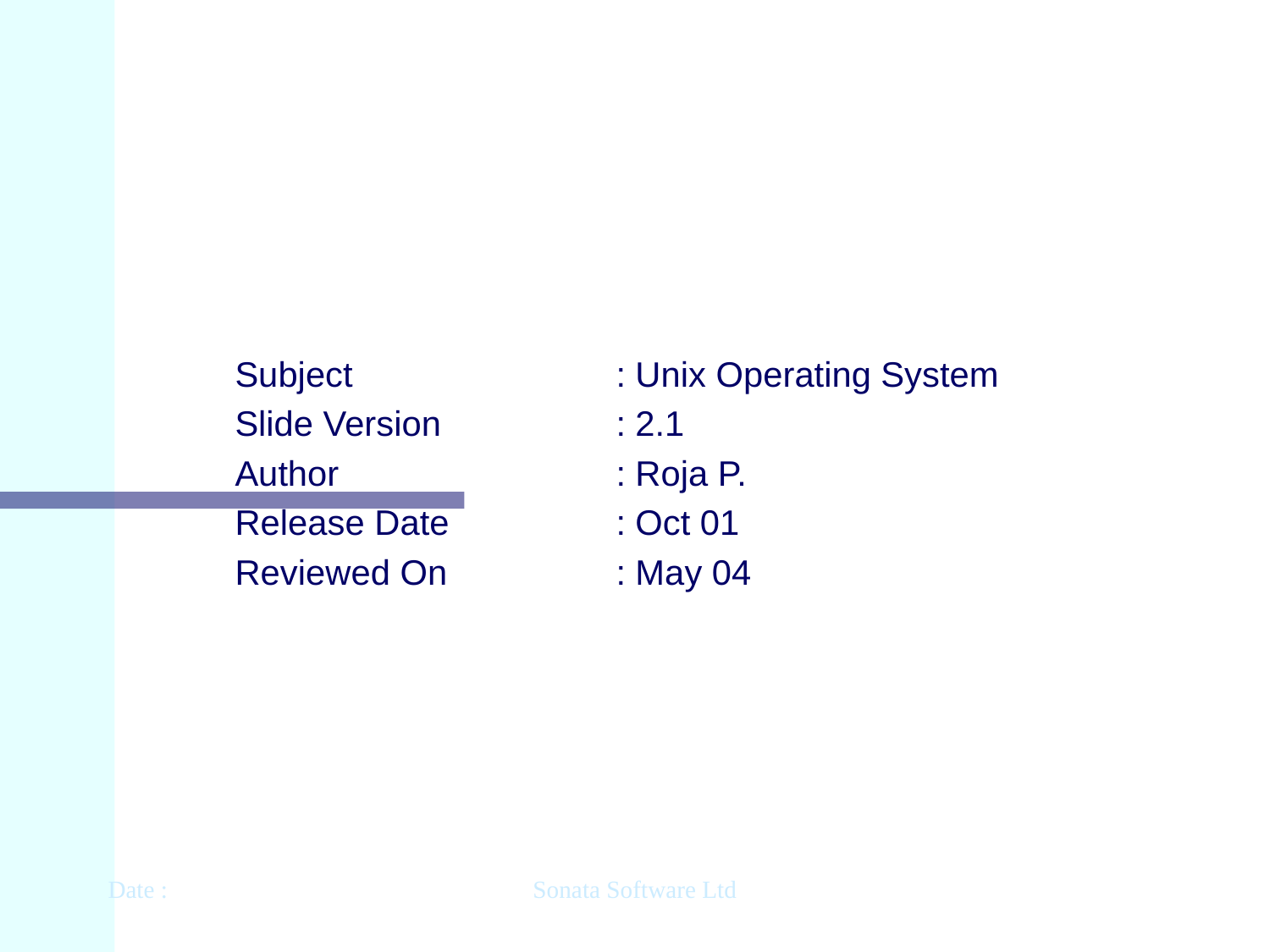

#

Subject 		: Unix Operating System
Slide Version 		: 2.1
Author     		: Roja P.
Release Date        	: Oct 01
Reviewed On		: May 04

Date :
Sonata Software Ltd